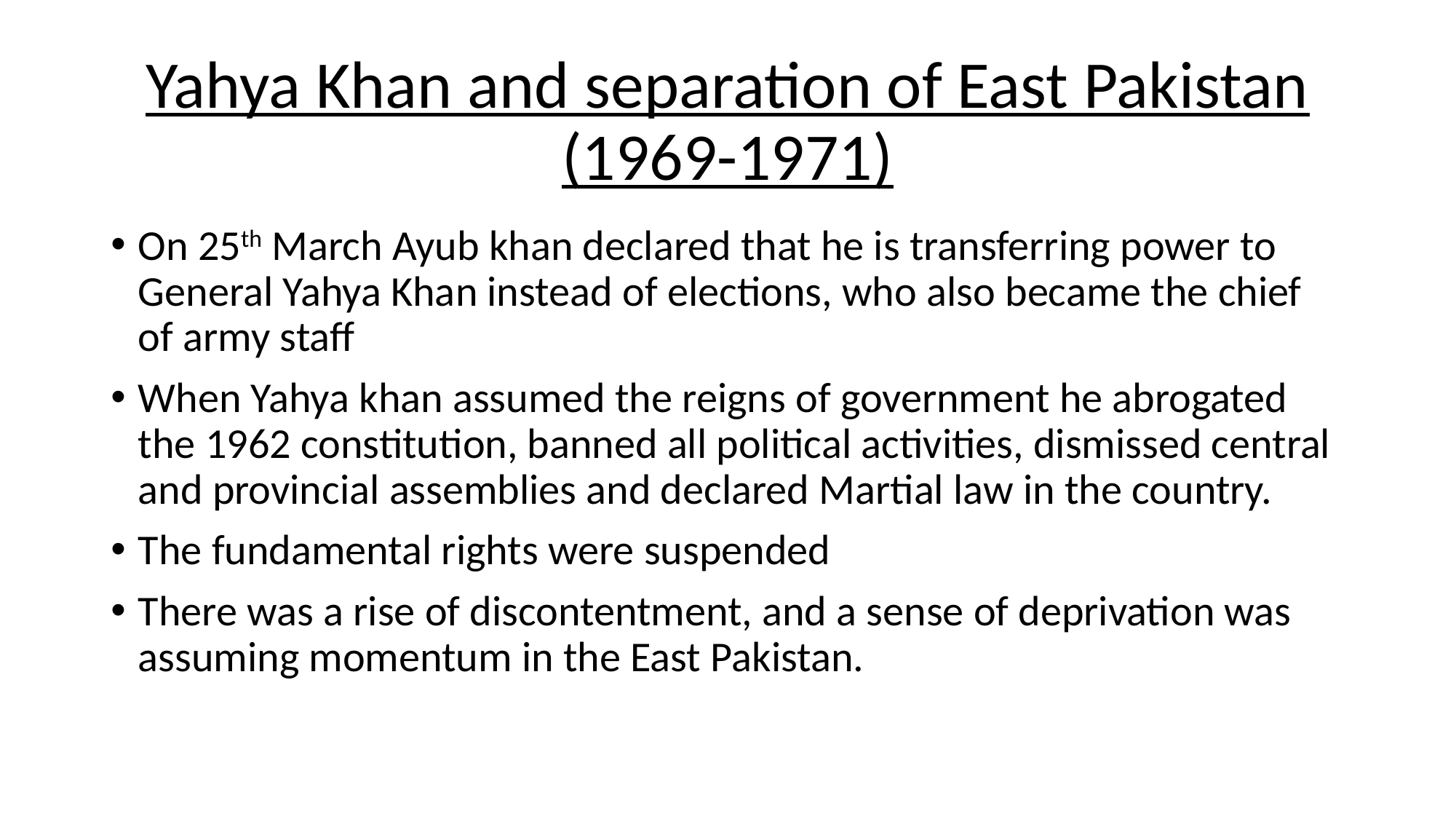

# Yahya Khan and separation of East Pakistan (1969-1971)
On 25th March Ayub khan declared that he is transferring power to General Yahya Khan instead of elections, who also became the chief of army staff
When Yahya khan assumed the reigns of government he abrogated the 1962 constitution, banned all political activities, dismissed central and provincial assemblies and declared Martial law in the country.
The fundamental rights were suspended
There was a rise of discontentment, and a sense of deprivation was assuming momentum in the East Pakistan.